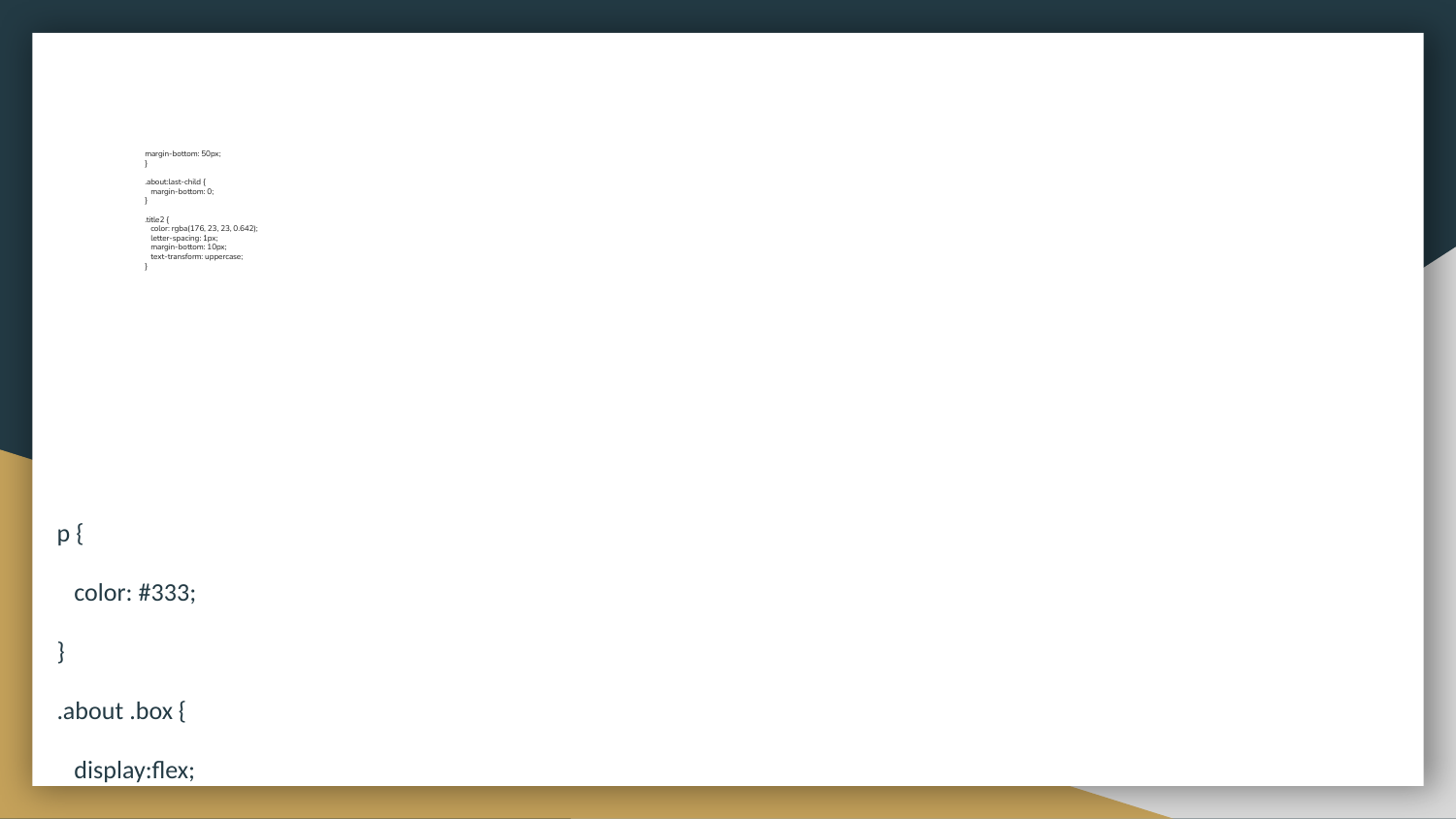

# margin-bottom: 50px;
}

.about:last-child {
   margin-bottom: 0;
}

.title2 {
   color: rgba(176, 23, 23, 0.642);
   letter-spacing: 1px;
   margin-bottom: 10px;
   text-transform: uppercase;
}

p {
   color: #333;
}
.about .box {
   display:flex;